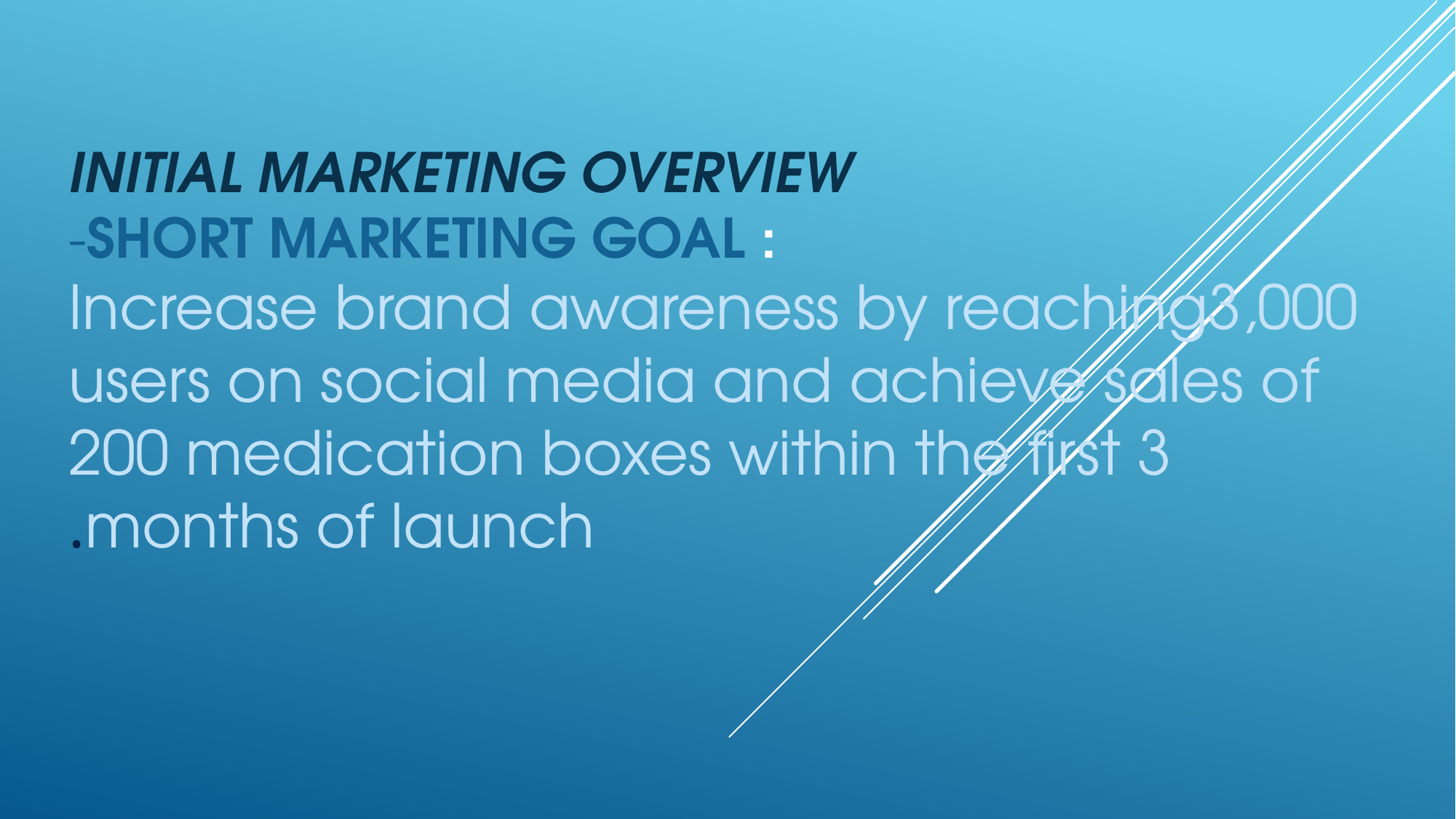

# Initial marketing overview -short marketing goal : Increase brand awareness by reaching3,000 users on social media and achieve sales of 200 medication boxes within the first 3 months of launch.